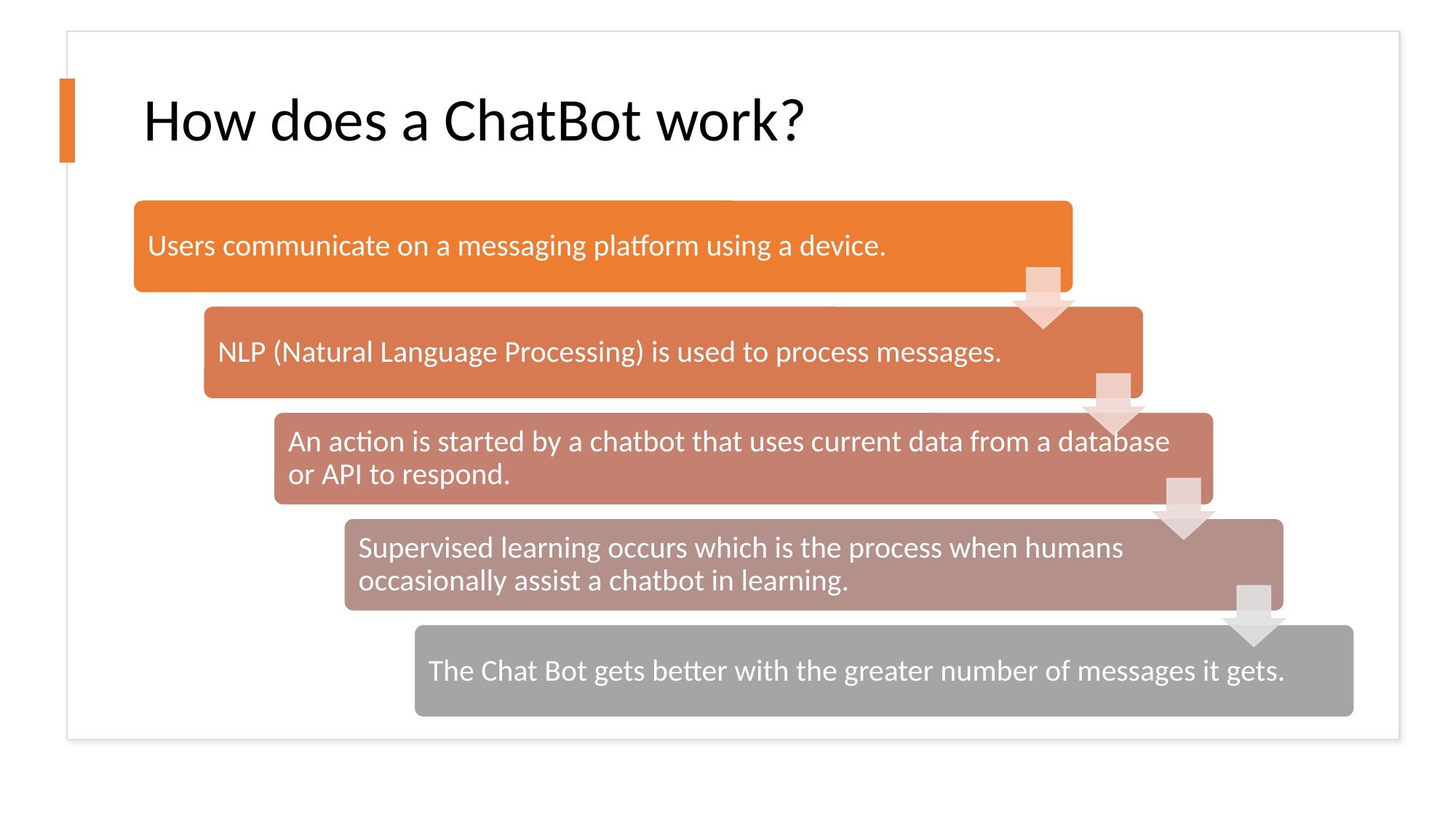

# How does a ChatBot work?

Users communicate on a messaging platform using a device.
NLP (Natural Language Processing) is used to process messages.
An action is started by a chatbot that uses current data from a database or API to respond.
Supervised learning occurs which is the process when humans occasionally assist a chatbot in learning.
The Chat Bot gets better with the greater number of messages it gets.